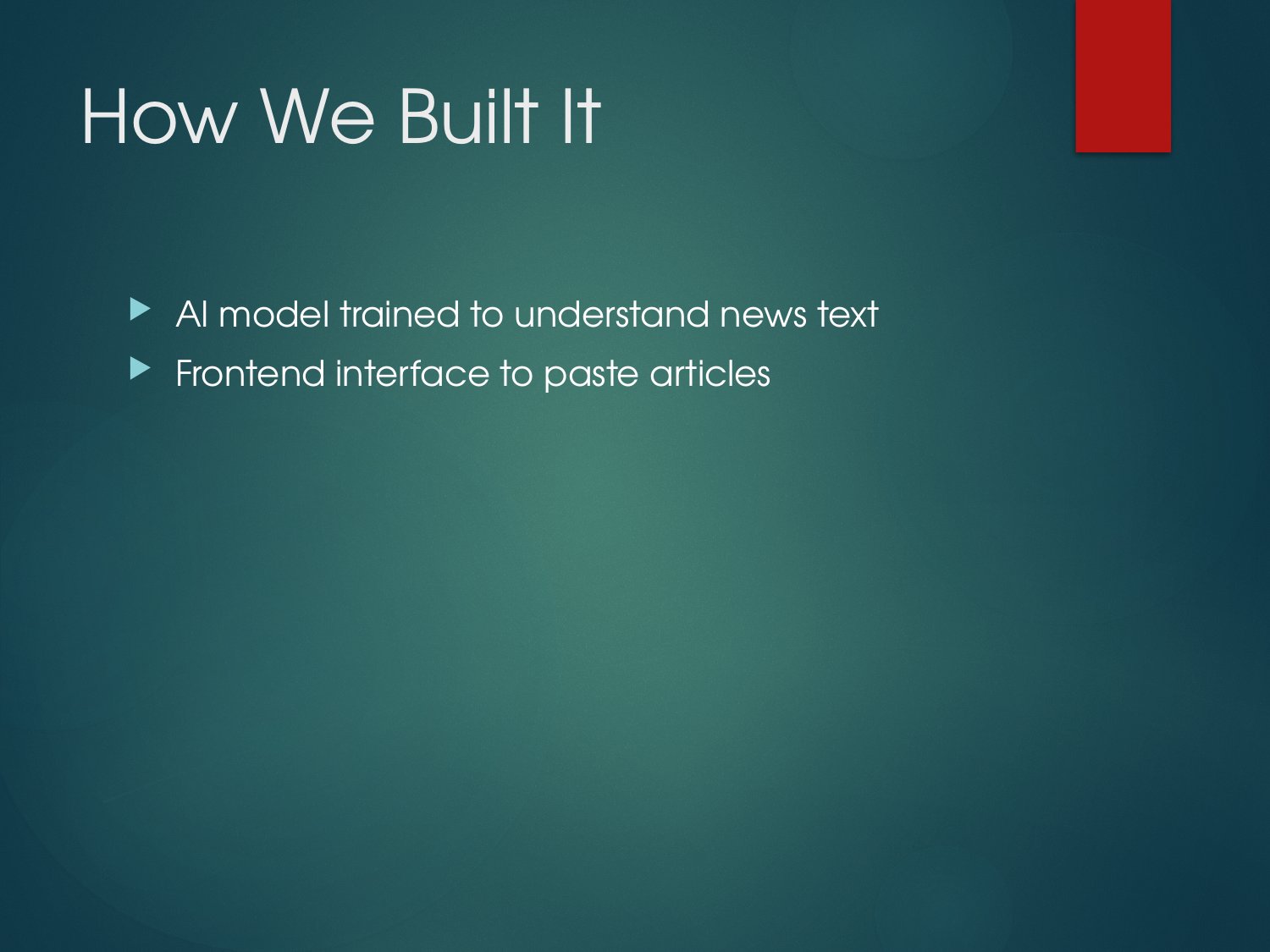

# How We Built It
AI model trained to understand news text
Frontend interface to paste articles